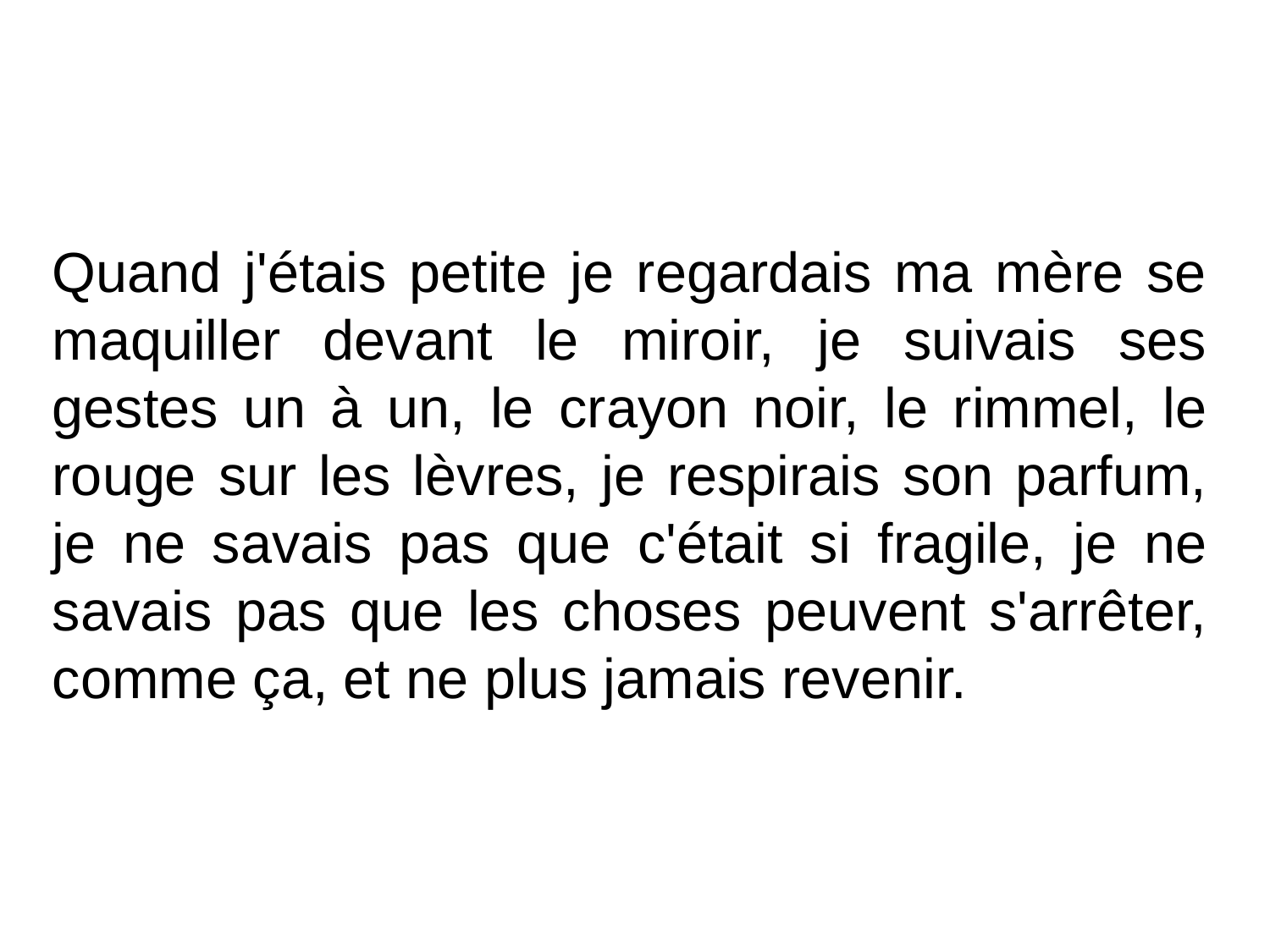

Quand j'étais petite je regardais ma mère se maquiller devant le miroir, je suivais ses gestes un à un, le crayon noir, le rimmel, le rouge sur les lèvres, je respirais son parfum, je ne savais pas que c'était si fragile, je ne savais pas que les choses peuvent s'arrêter, comme ça, et ne plus jamais revenir.